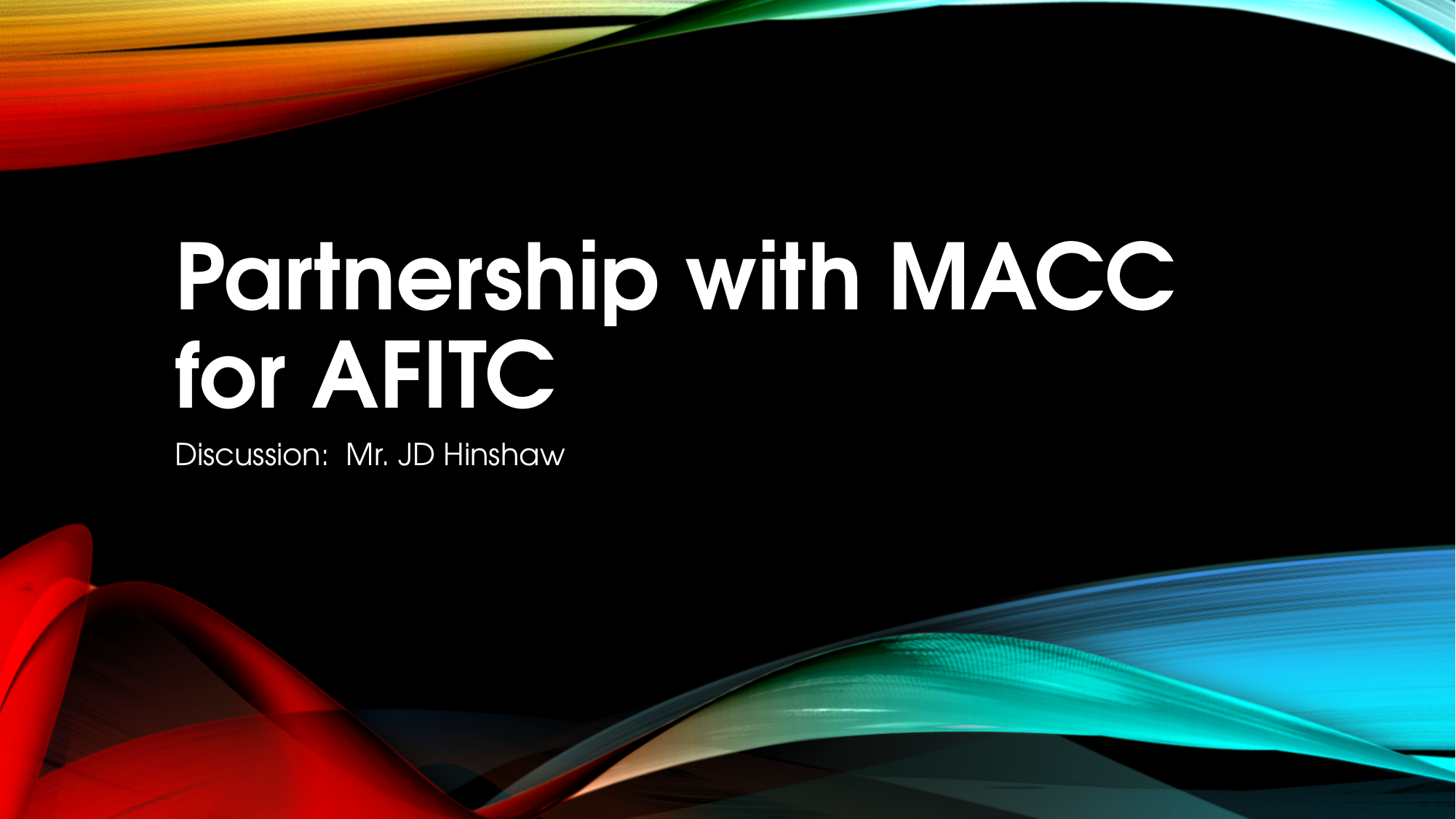

# Partnership with MACC for AFITC
Discussion:  Mr. JD Hinshaw